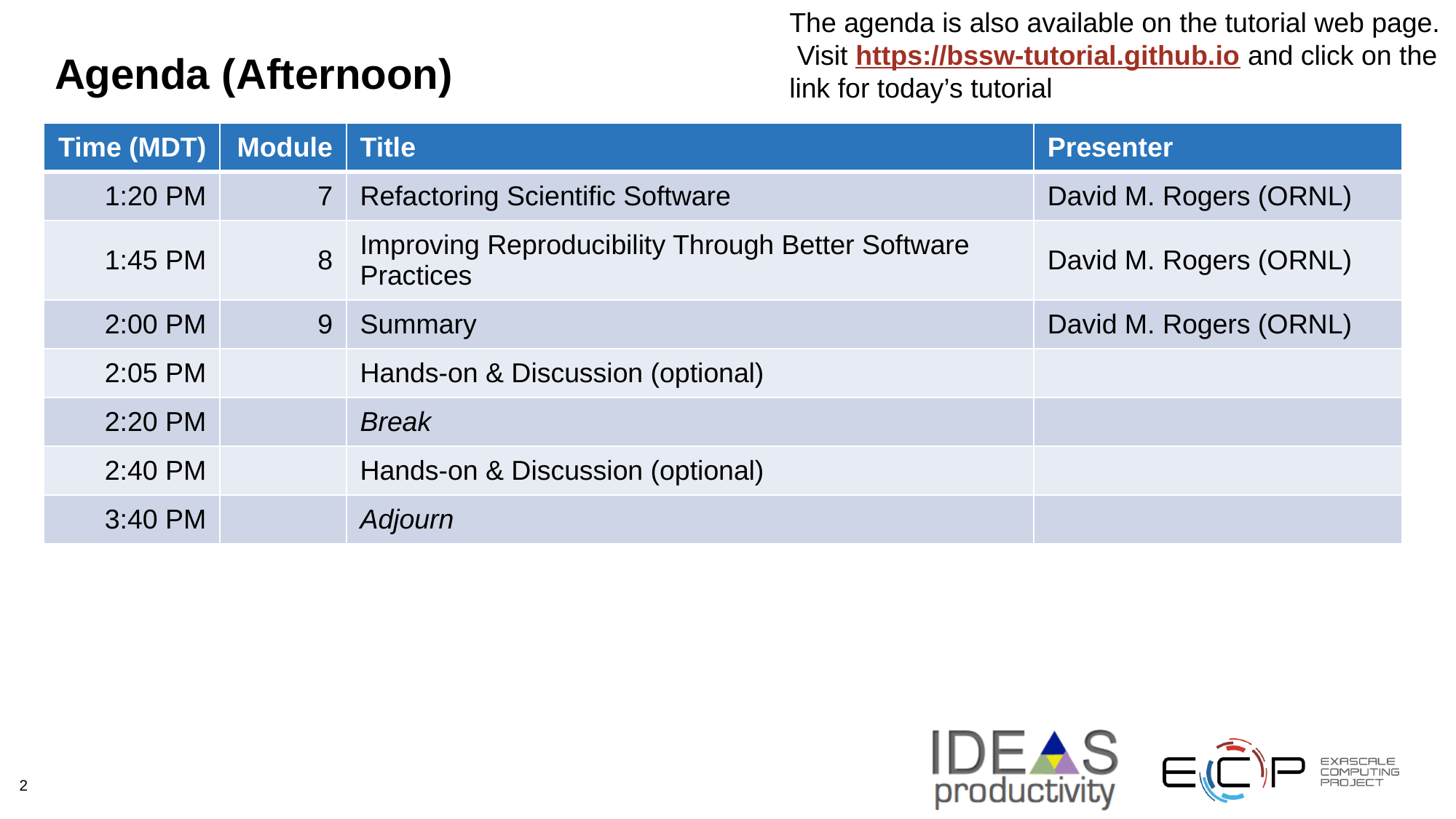

The agenda is also available on the tutorial web page.  Visit https://bssw-tutorial.github.io and click on the link for today’s tutorial
# Agenda (Afternoon)
| Time (MDT) | Module | Title | Presenter |
| --- | --- | --- | --- |
| 1:20 PM | 7 | Refactoring Scientific Software | David M. Rogers (ORNL) |
| 1:45 PM | 8 | Improving Reproducibility Through Better Software Practices | David M. Rogers (ORNL) |
| 2:00 PM | 9 | Summary | David M. Rogers (ORNL) |
| 2:05 PM |  | Hands-on & Discussion (optional) |  |
| 2:20 PM |  | Break |  |
| 2:40 PM |  | Hands-on & Discussion (optional) |  |
| 3:40 PM |  | Adjourn |  |